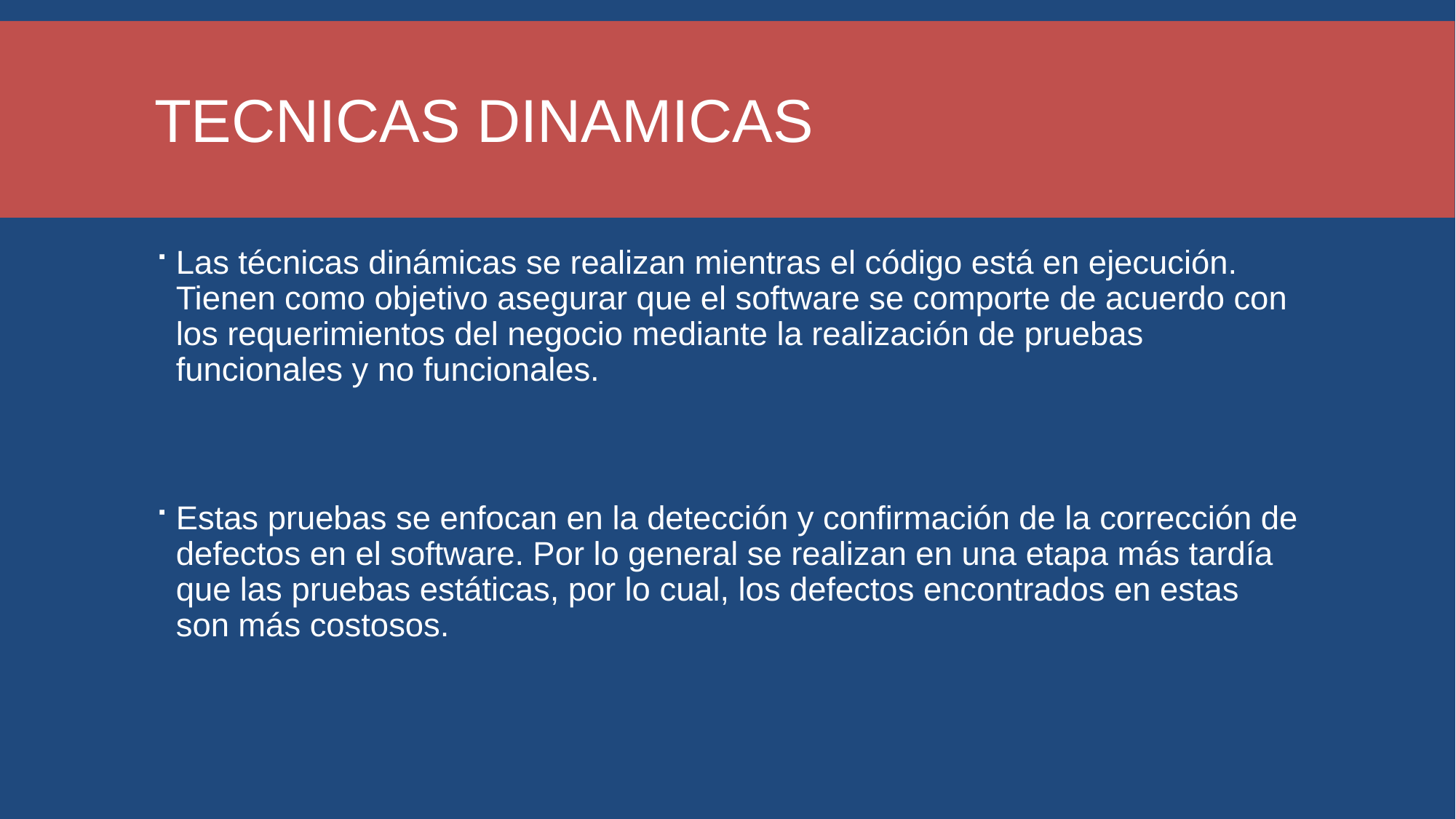

# TECNICAS DINAMICAS
Las técnicas dinámicas se realizan mientras el código está en ejecución. Tienen como objetivo asegurar que el software se comporte de acuerdo con los requerimientos del negocio mediante la realización de pruebas funcionales y no funcionales.

Estas pruebas se enfocan en la detección y confirmación de la corrección de defectos en el software. Por lo general se realizan en una etapa más tardía que las pruebas estáticas, por lo cual, los defectos encontrados en estas son más costosos.